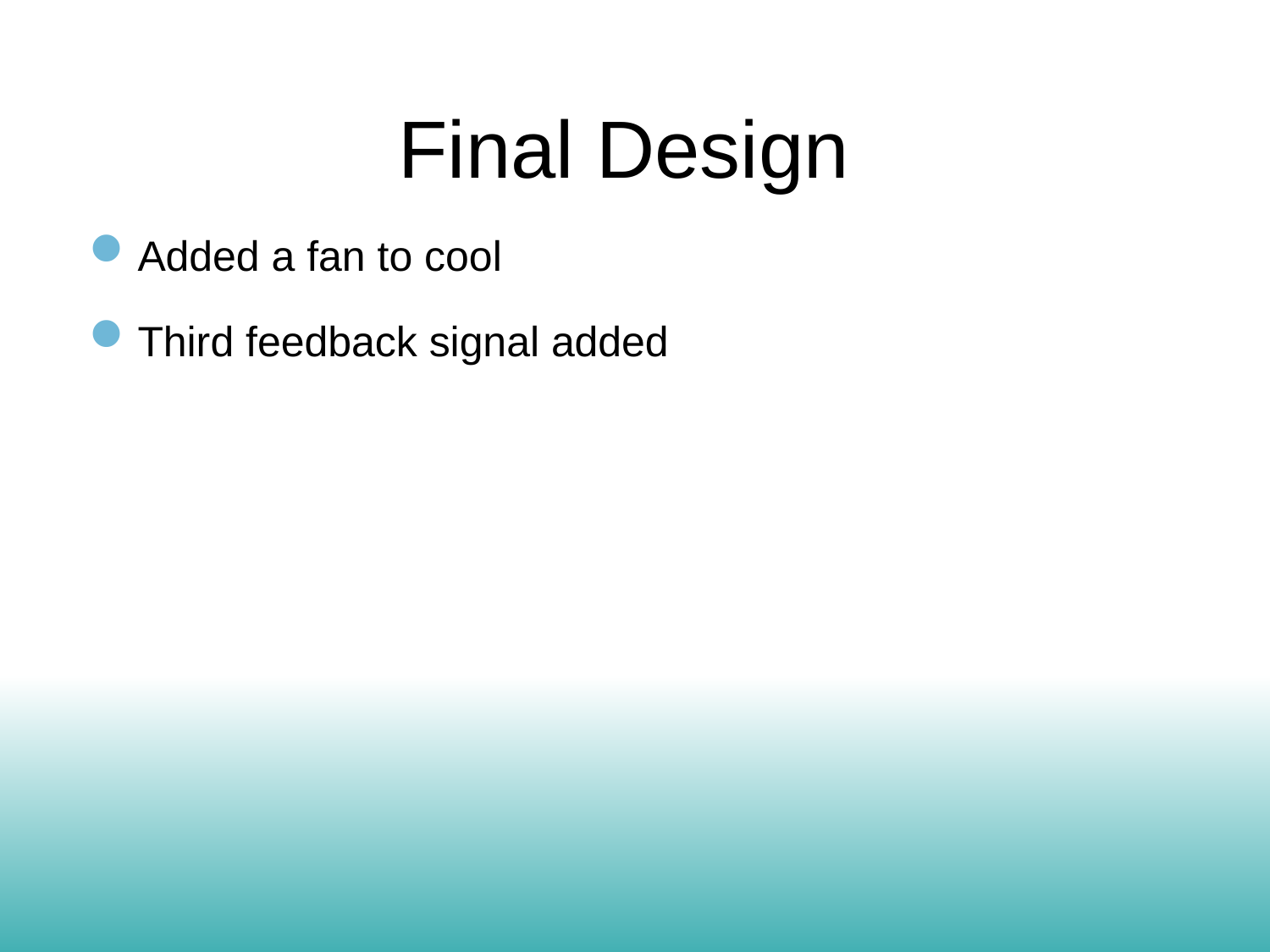

# Final Design
Added a fan to cool
Third feedback signal added